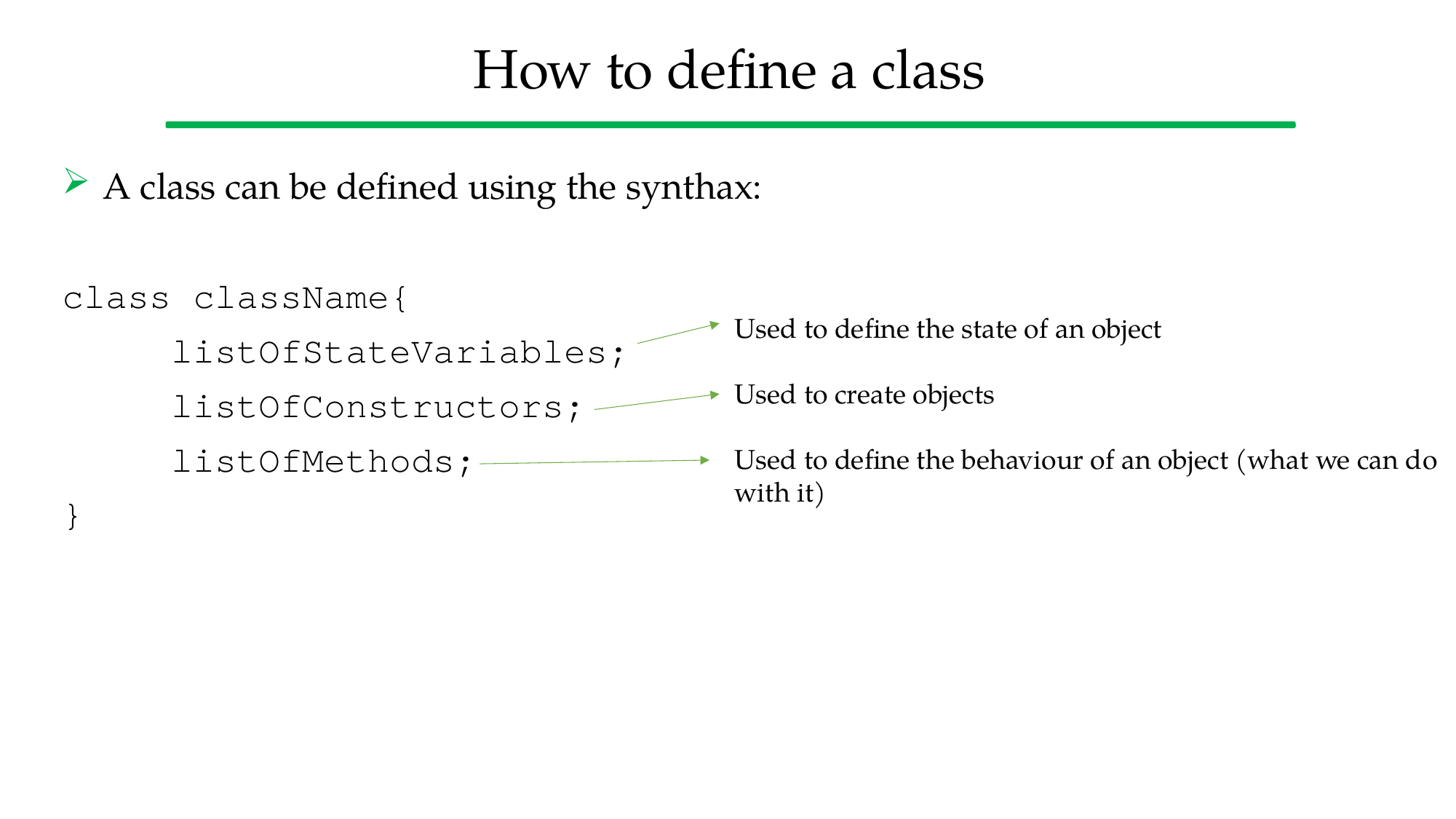

# How to define a class
A class can be defined using the synthax:

class className{
	listOfStateVariables;
	listOfConstructors;
	listOfMethods;
}
Used to define the state of an object

Used to create objects

Used to define the behaviour of an object (what we can do with it)